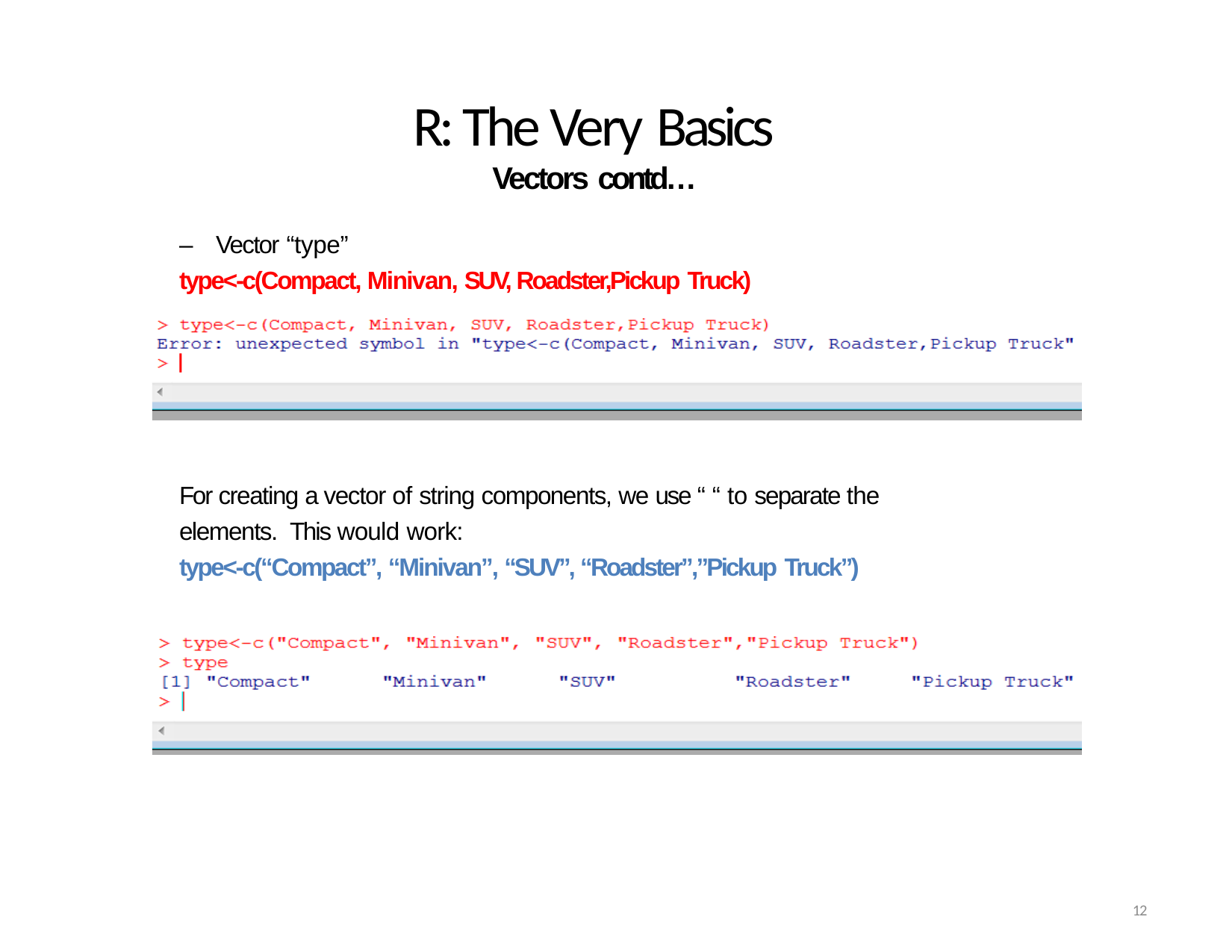

# R: The Very Basics
Vectors contd…
–	Vector “type”
type<-c(Compact, Minivan, SUV, Roadster,Pickup Truck)

For creating a vector of string components, we use “ “ to separate the elements.  This would work:
type<-c(“Compact”, “Minivan”, “SUV”, “Roadster”,”Pickup Truck”)

12